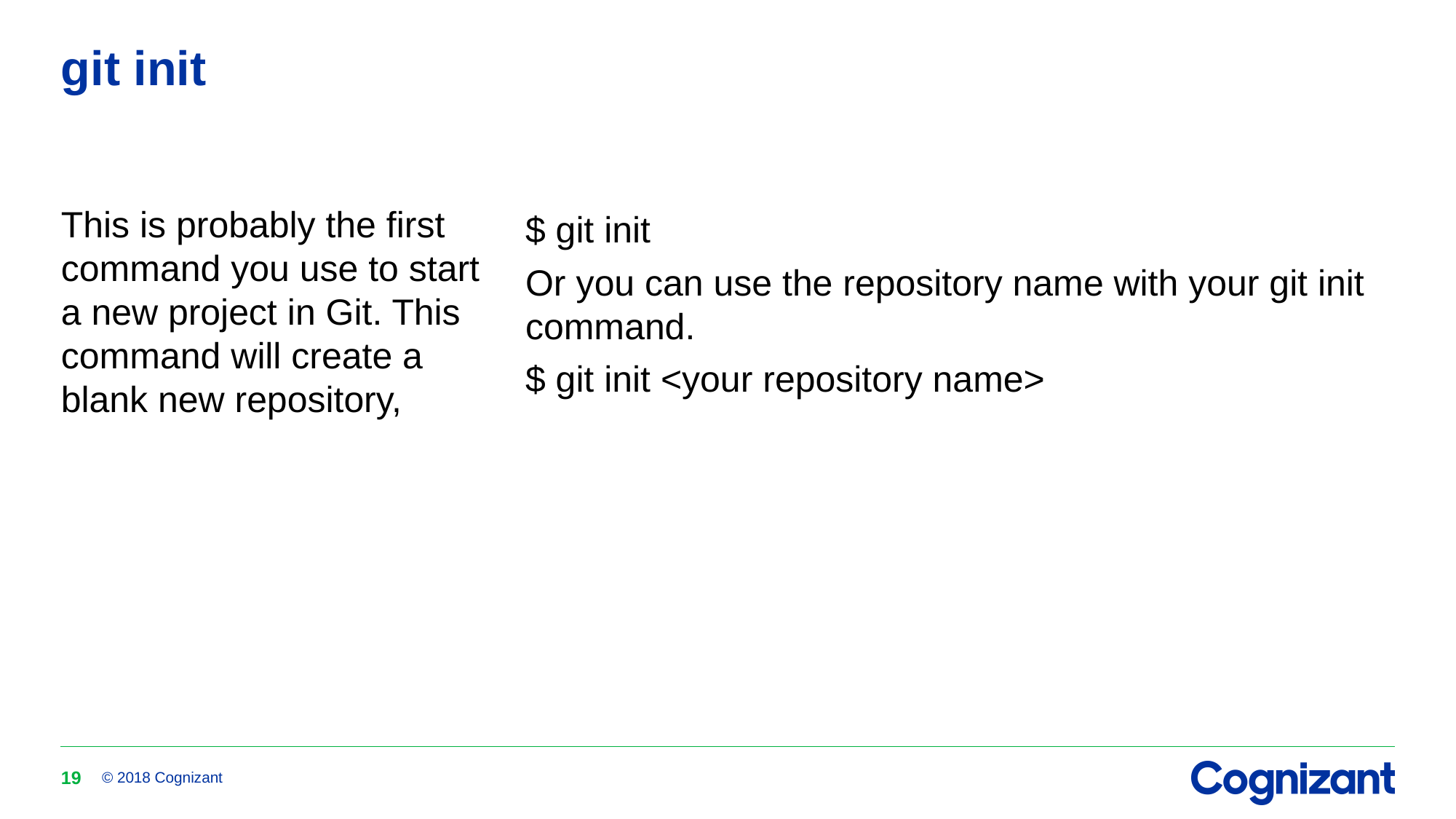

# git init
This is probably the first command you use to start a new project in Git. This command will create a blank new repository,
$ git init
Or you can use the repository name with your git init command.
$ git init <your repository name>
19
© 2018 Cognizant